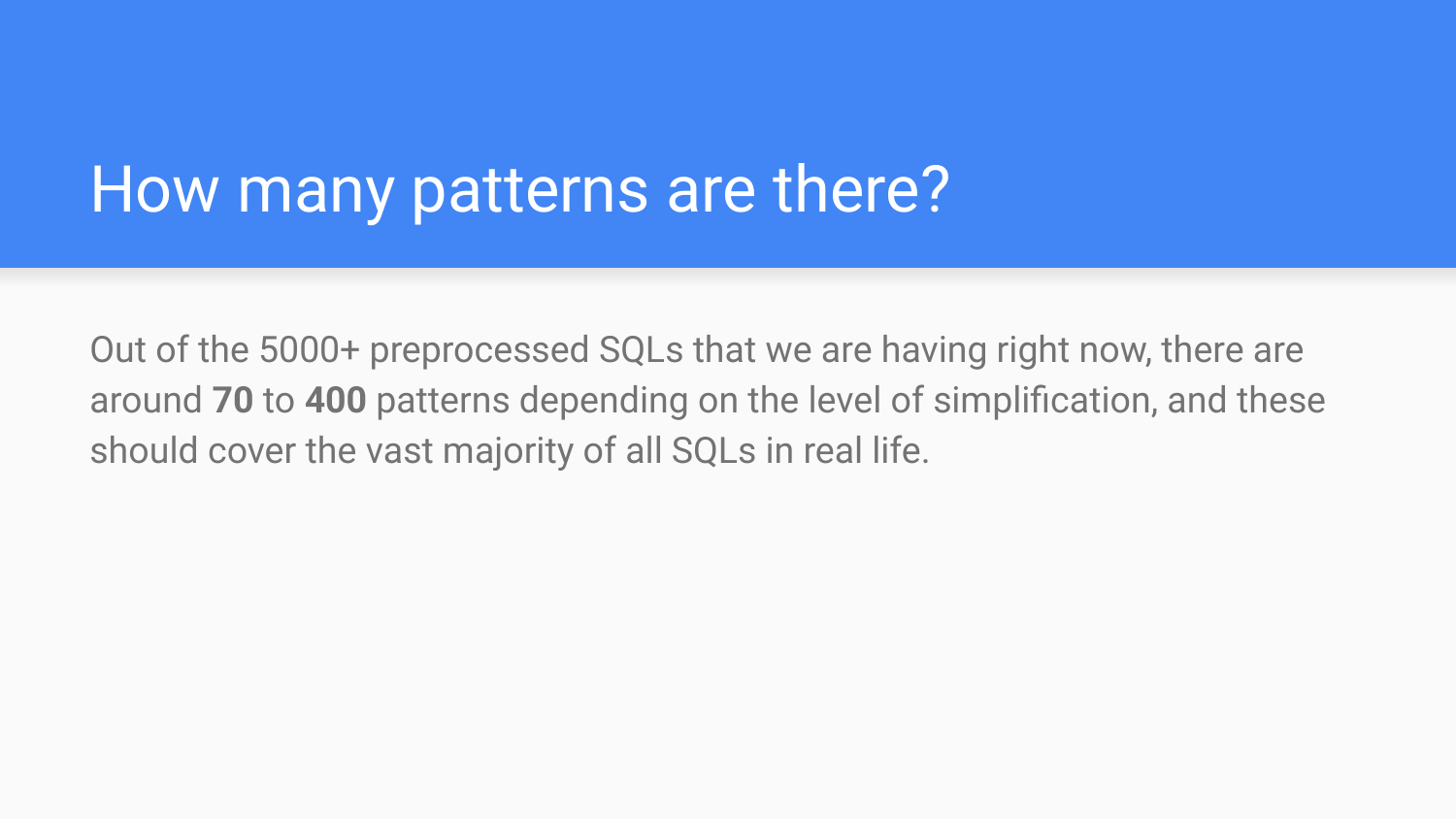

# How many patterns are there?
Out of the 5000+ preprocessed SQLs that we are having right now, there are around 70 to 400 patterns depending on the level of simplification, and these should cover the vast majority of all SQLs in real life.